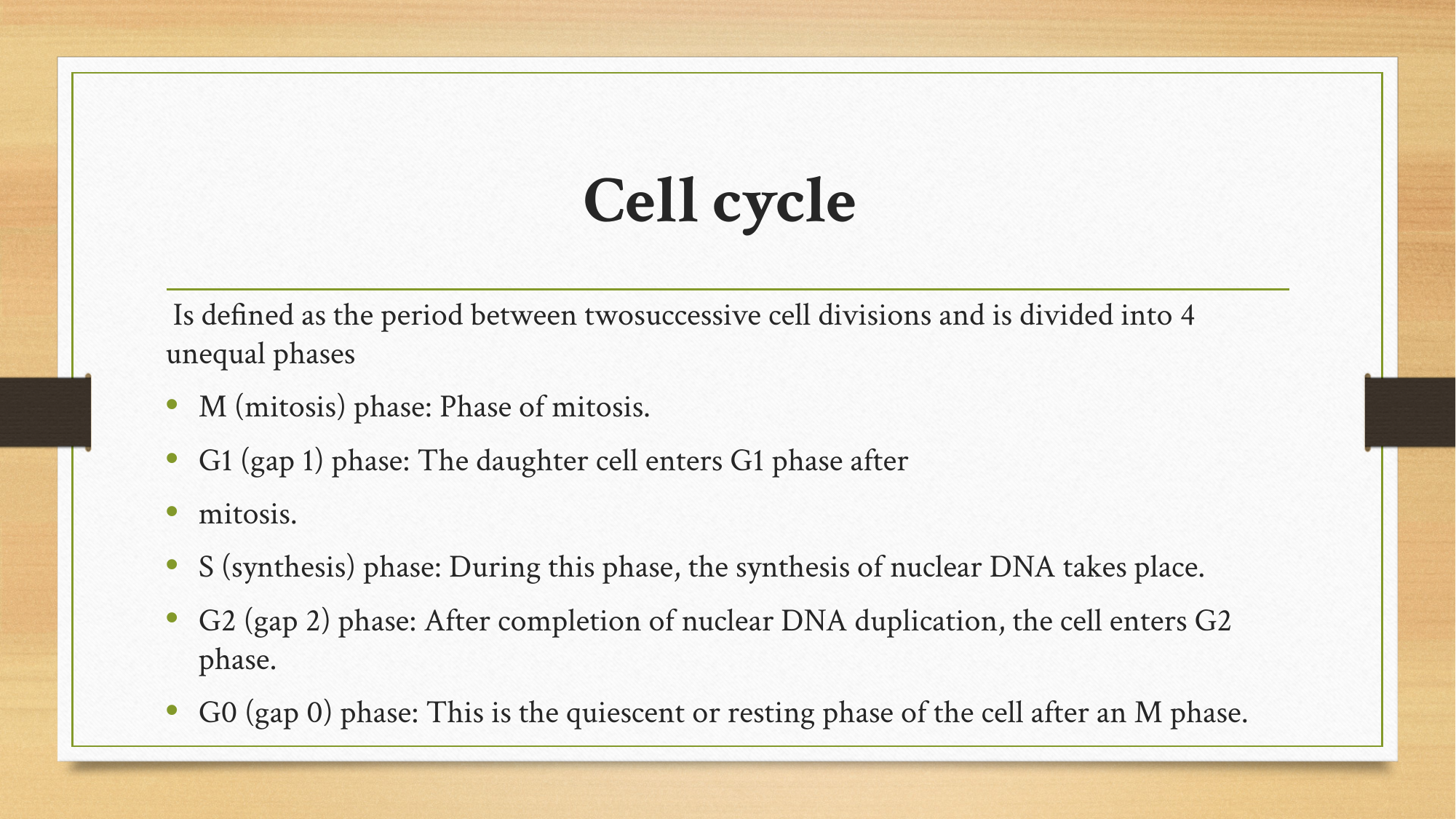

# Cell cycle
 Is defined as the period between twosuccessive cell divisions and is divided into 4 unequal phases
M (mitosis) phase: Phase of mitosis.
G1 (gap 1) phase: The daughter cell enters G1 phase after
mitosis.
S (synthesis) phase: During this phase, the synthesis of nuclear DNA takes place.
G2 (gap 2) phase: After completion of nuclear DNA duplication, the cell enters G2 phase.
G0 (gap 0) phase: This is the quiescent or resting phase of the cell after an M phase.